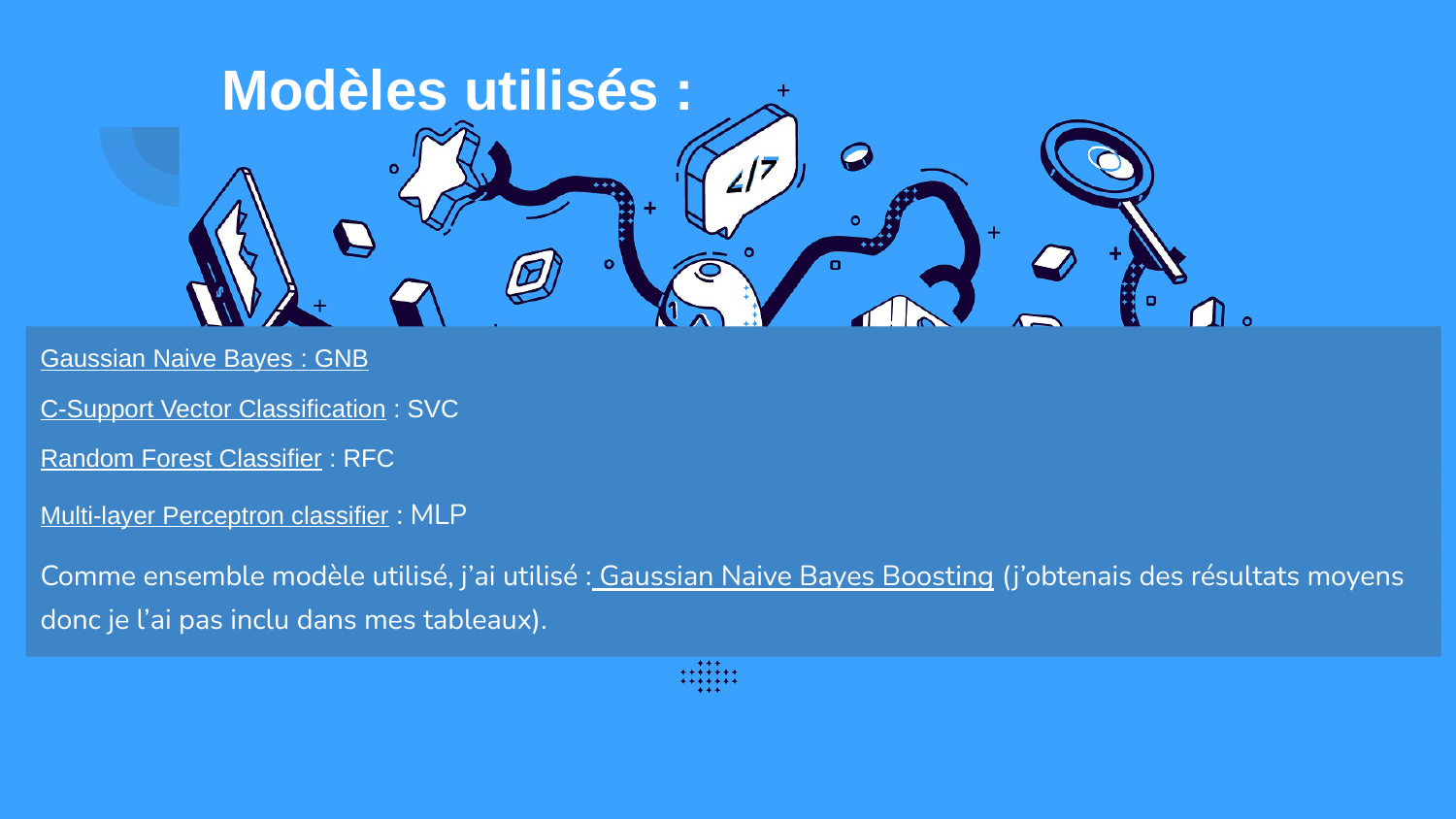

# Modèles utilisés :
Gaussian Naive Bayes : GNB
C-Support Vector Classification : SVC
Random Forest Classifier : RFC
Multi-layer Perceptron classifier : MLP
Comme ensemble modèle utilisé, j’ai utilisé : Gaussian Naive Bayes Boosting (j’obtenais des résultats moyens donc je l’ai pas inclu dans mes tableaux).